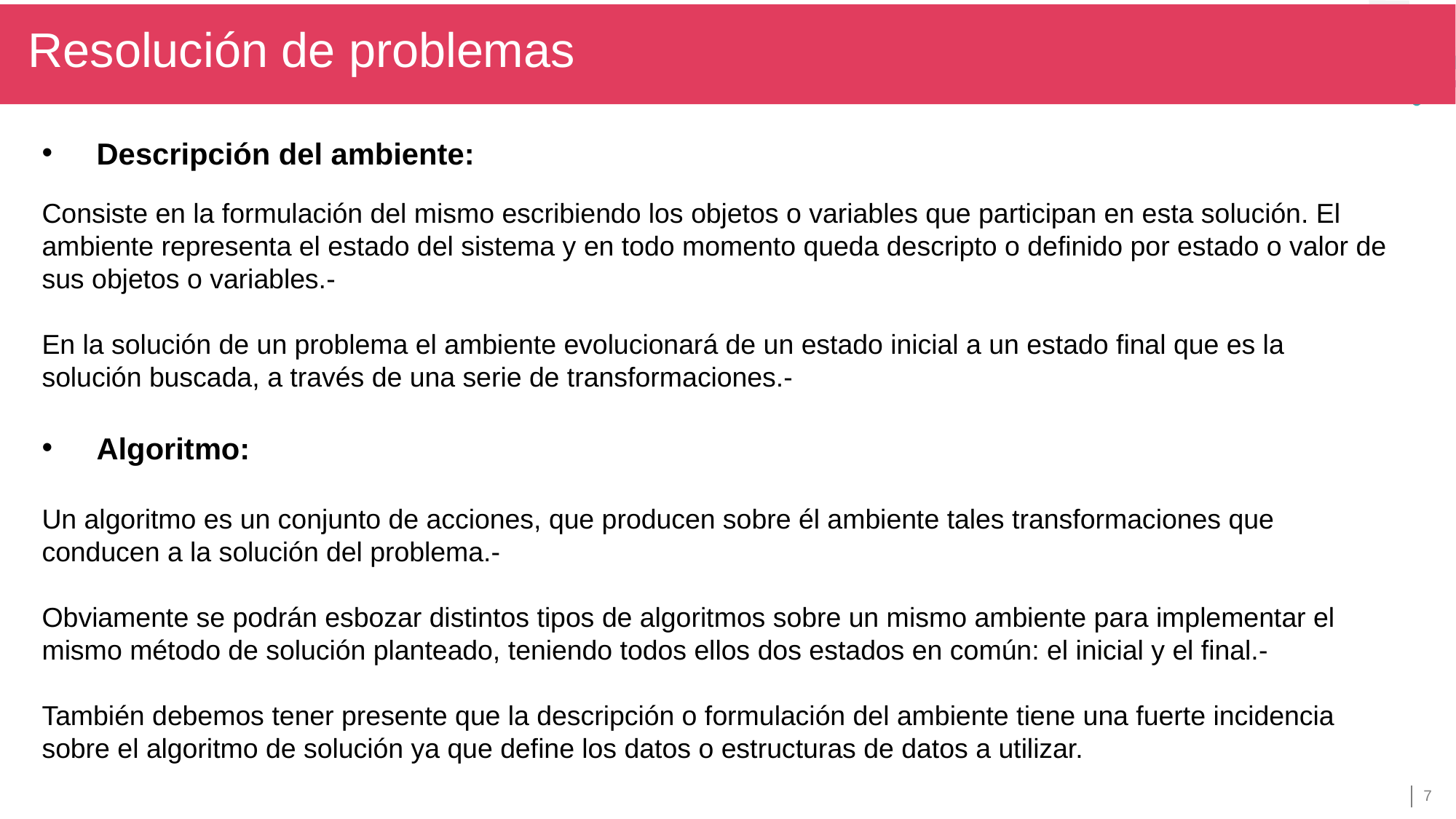

Resolución de problemas
TÍTULO SECCIÓN
TÍTULO

Descripción del ambiente:

Consiste en la formulación del mismo escribiendo los objetos o variables que participan en esta solución. El ambiente representa el estado del sistema y en todo momento queda descripto o definido por estado o valor de sus objetos o variables.-

En la solución de un problema el ambiente evolucionará de un estado inicial a un estado final que es la solución buscada, a través de una serie de transformaciones.-

Algoritmo:

Un algoritmo es un conjunto de acciones, que producen sobre él ambiente tales transformaciones que conducen a la solución del problema.-

Obviamente se podrán esbozar distintos tipos de algoritmos sobre un mismo ambiente para implementar el mismo método de solución planteado, teniendo todos ellos dos estados en común: el inicial y el final.-

También debemos tener presente que la descripción o formulación del ambiente tiene una fuerte incidencia sobre el algoritmo de solución ya que define los datos o estructuras de datos a utilizar.